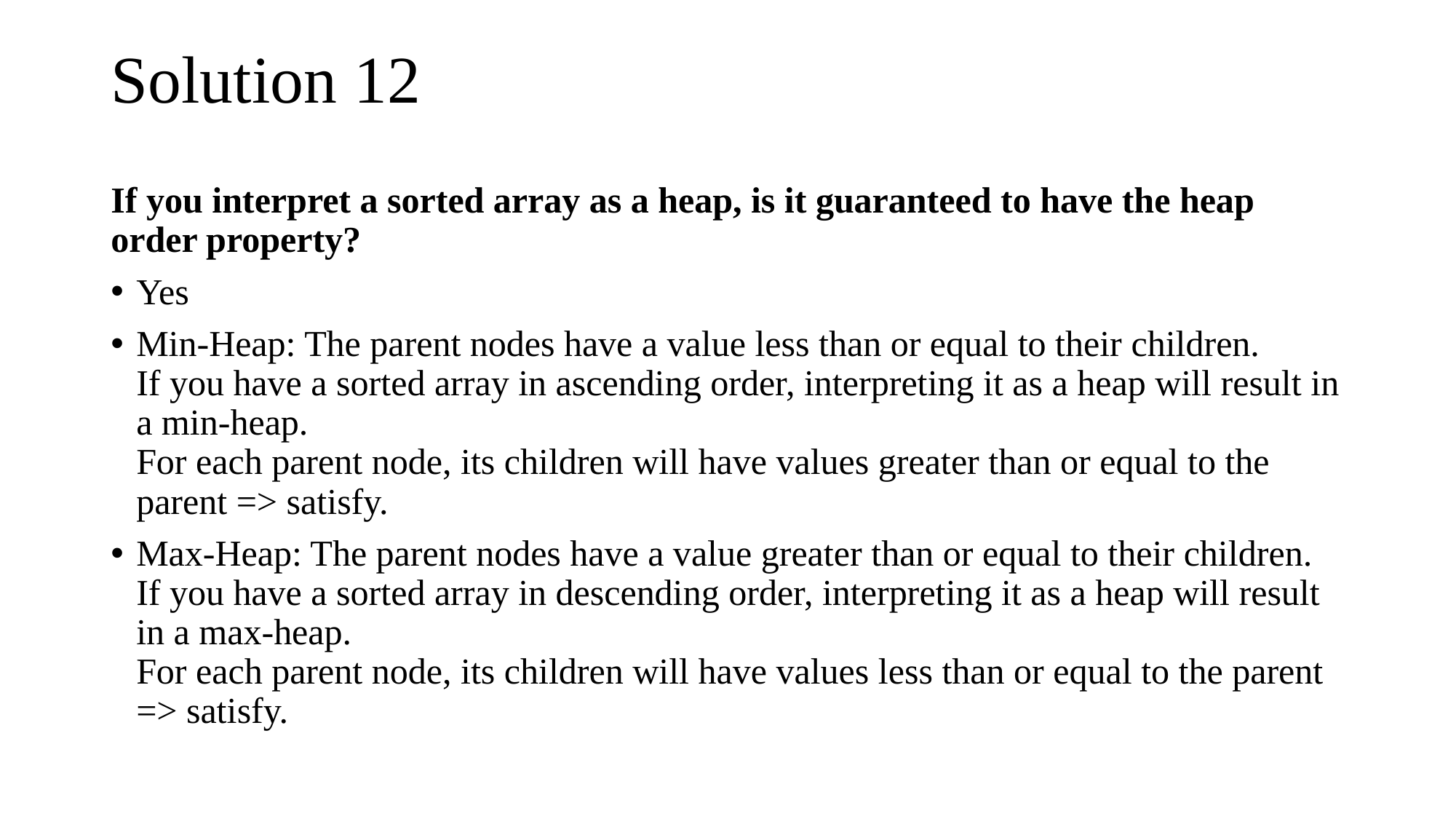

# Solution 12
If you interpret a sorted array as a heap, is it guaranteed to have the heap order property?
Yes
Min-Heap: The parent nodes have a value less than or equal to their children.
If you have a sorted array in ascending order, interpreting it as a heap will result in a min-heap.
For each parent node, its children will have values greater than or equal to the parent => satisfy.
Max-Heap: The parent nodes have a value greater than or equal to their children.
If you have a sorted array in descending order, interpreting it as a heap will result in a max-heap.
For each parent node, its children will have values less than or equal to the parent => satisfy.